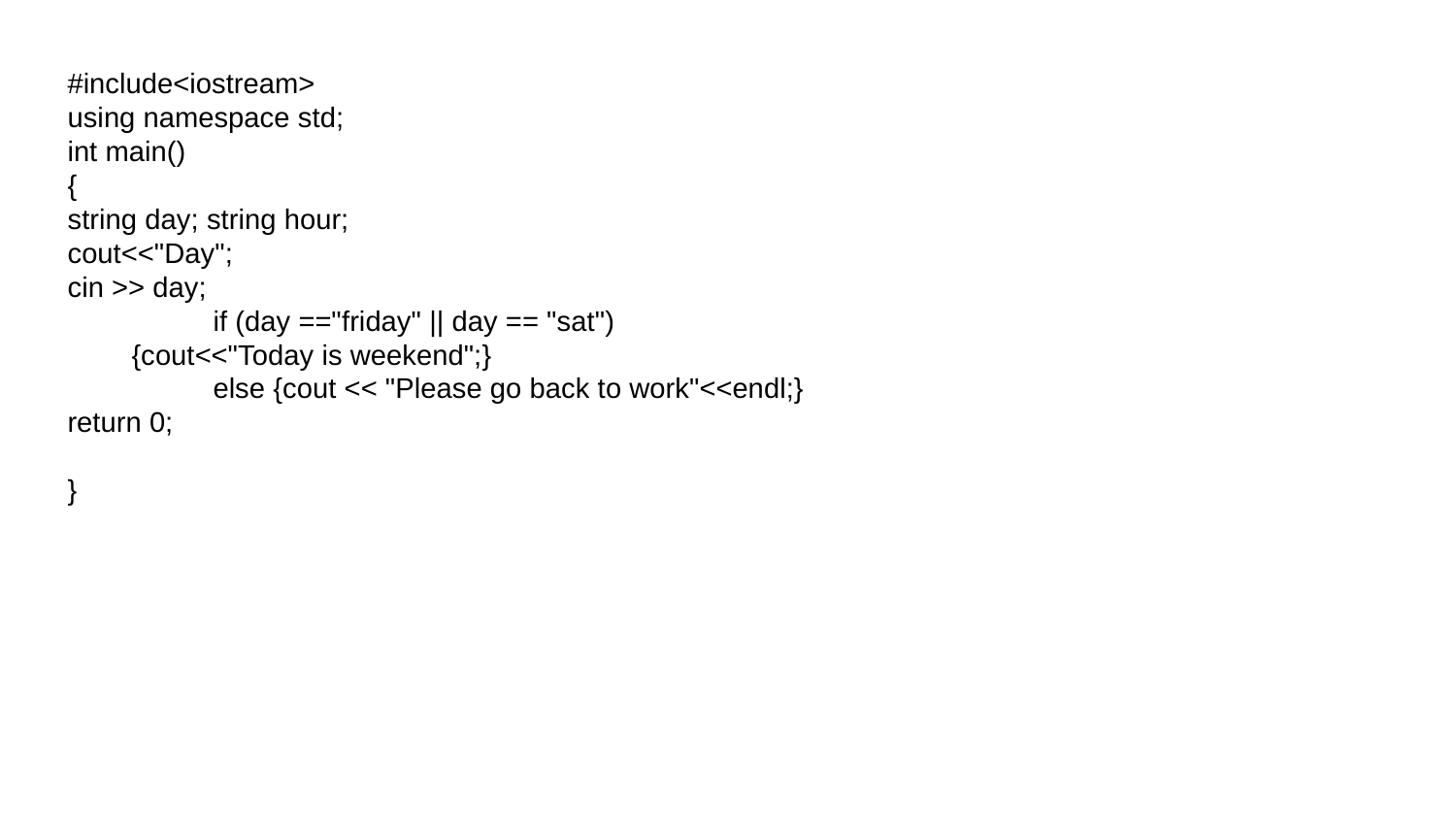

#include<iostream>
using namespace std;
int main()
{
string day; string hour;
cout<<"Day";
cin >> day;
	if (day =="friday" || day == "sat")
        {cout<<"Today is weekend";}
	else {cout << "Please go back to work"<<endl;}
return 0;

}